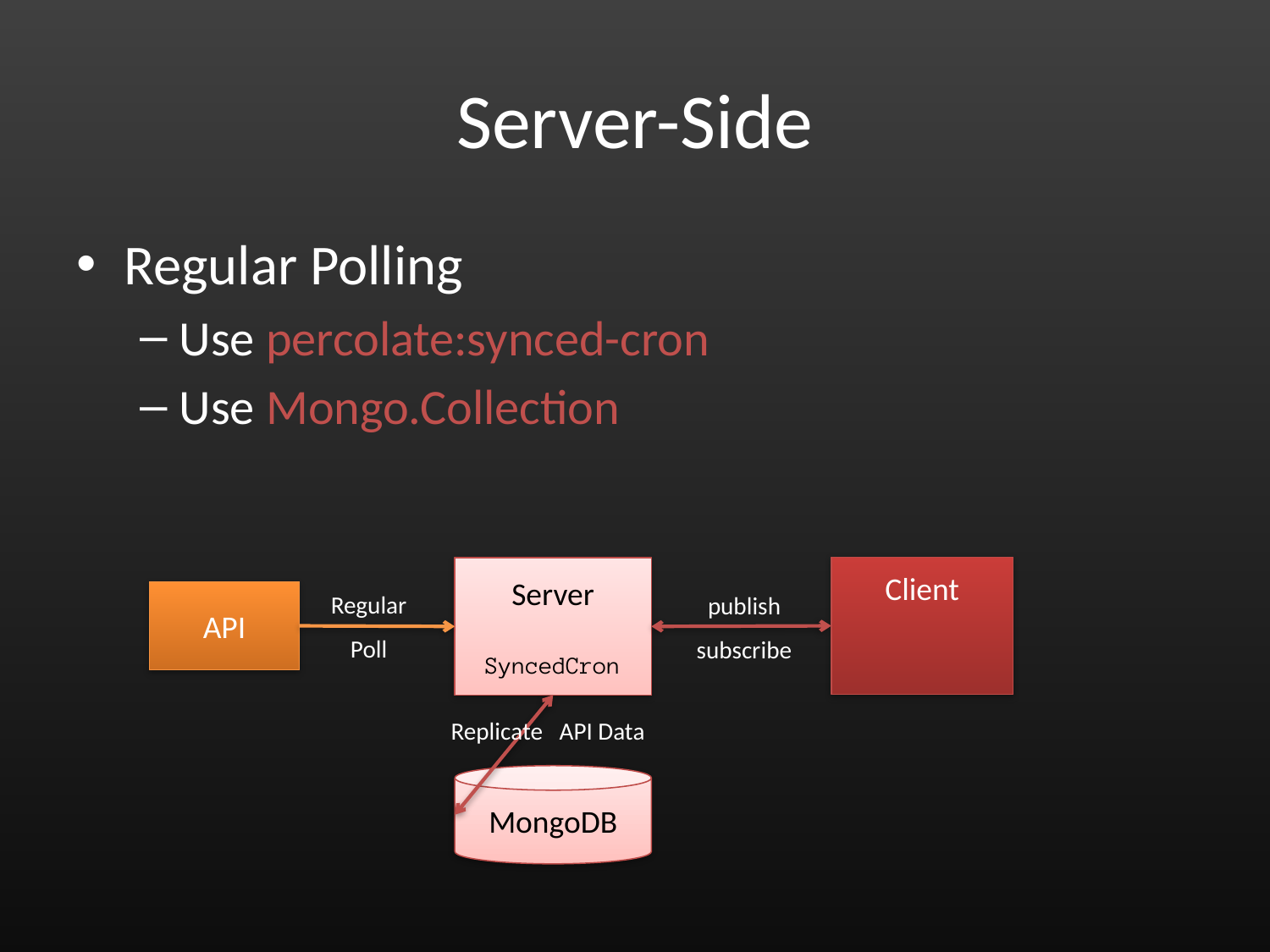

# Server-Side
Regular Polling
Use percolate:synced-cron
Use Mongo.Collection
Client

Server

SyncedCron
Regular
Poll
publish
subscribe
API
Replicate   API Data
MongoDB